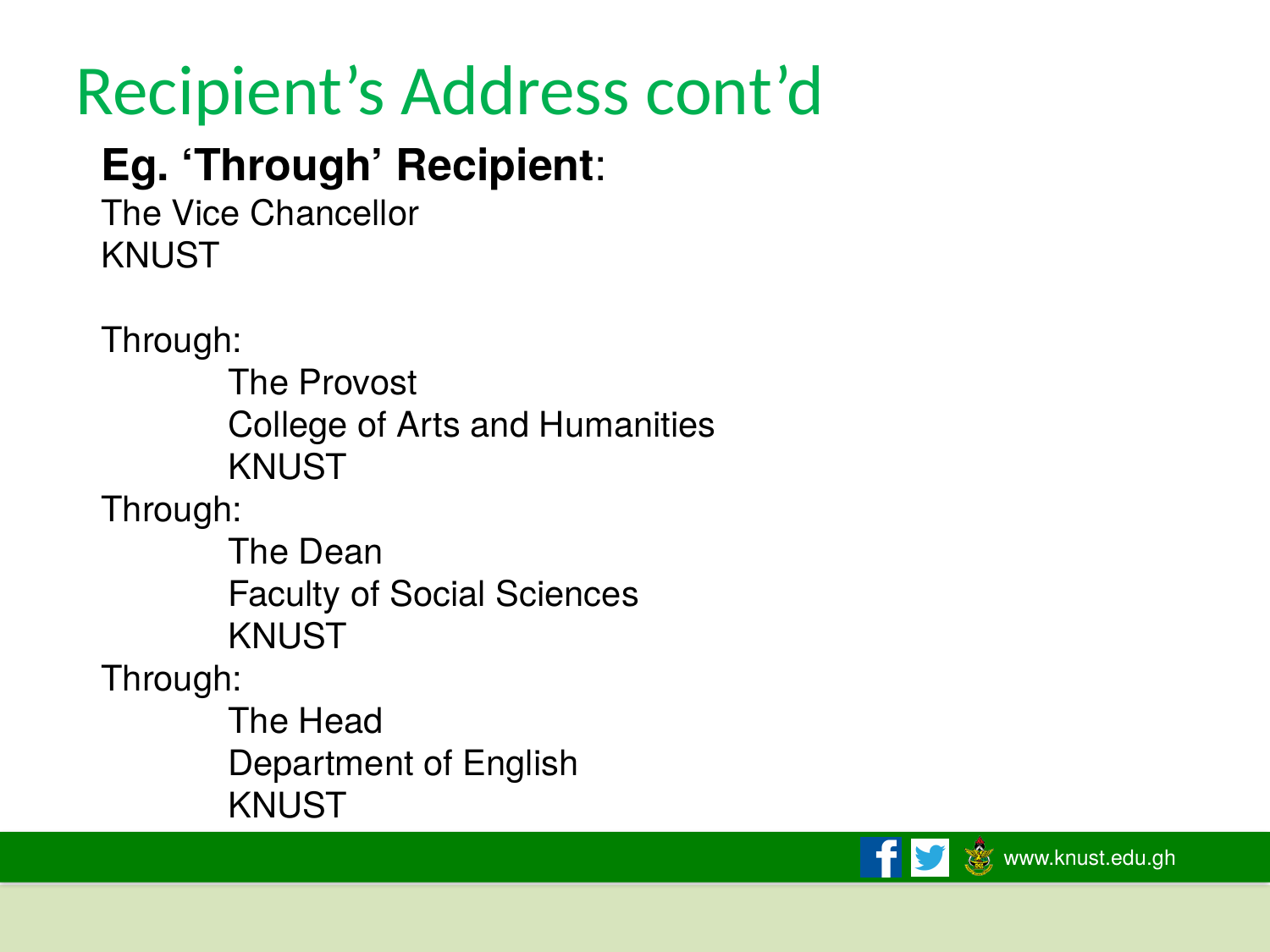

# Recipient’s Address cont’d
Eg. ‘Through’ Recipient:
The Vice Chancellor
KNUST

Through:
	The Provost
	College of Arts and Humanities
	KNUST
Through:
	The Dean
	Faculty of Social Sciences
	KNUST
Through:
	The Head
	Department of English
	KNUST